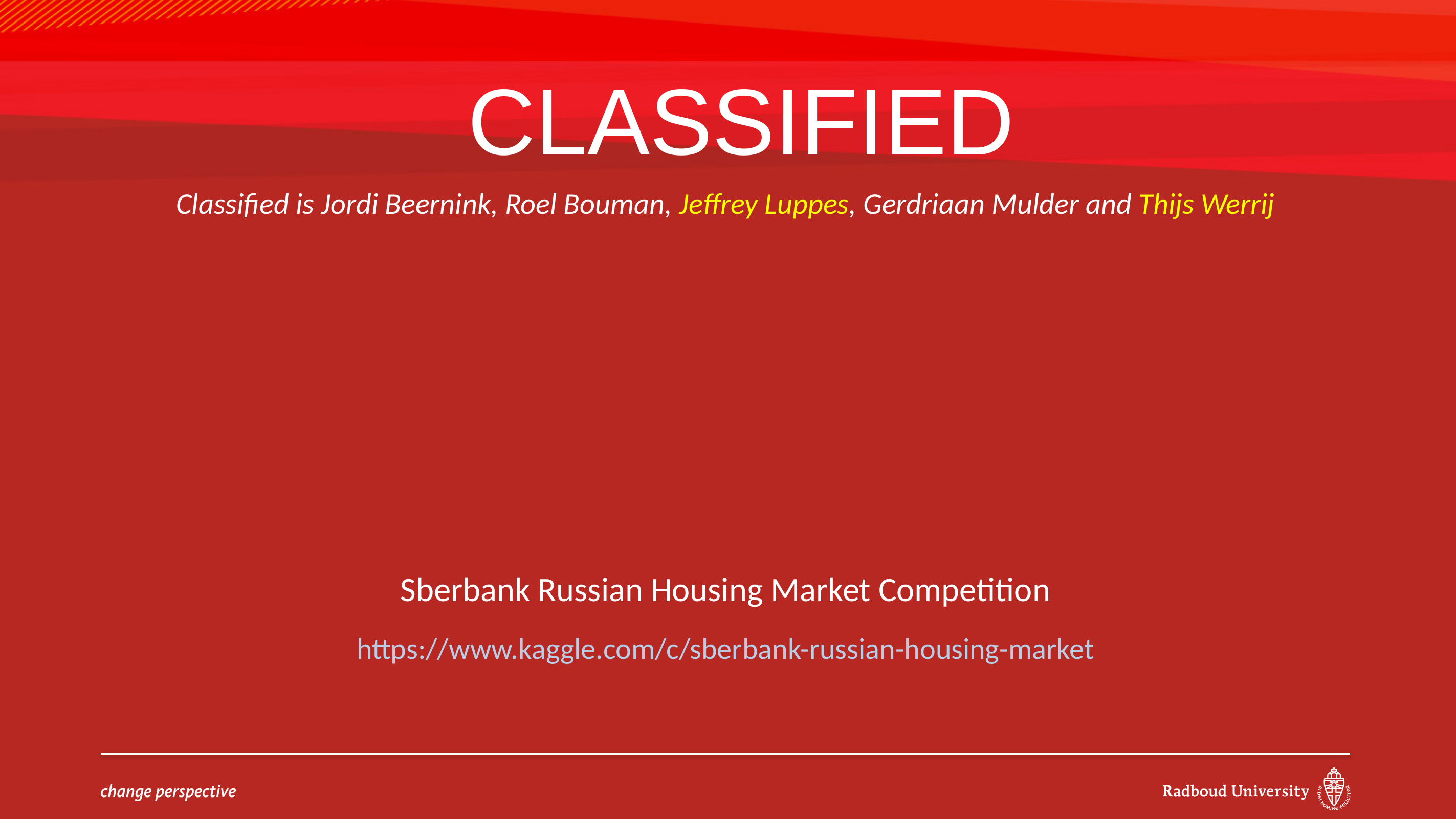

# CLASSIFIED
Classified is Jordi Beernink, Roel Bouman, Jeffrey Luppes, Gerdriaan Mulder and Thijs Werrij

Sberbank Russian Housing Market Competition
https://www.kaggle.com/c/sberbank-russian-housing-market